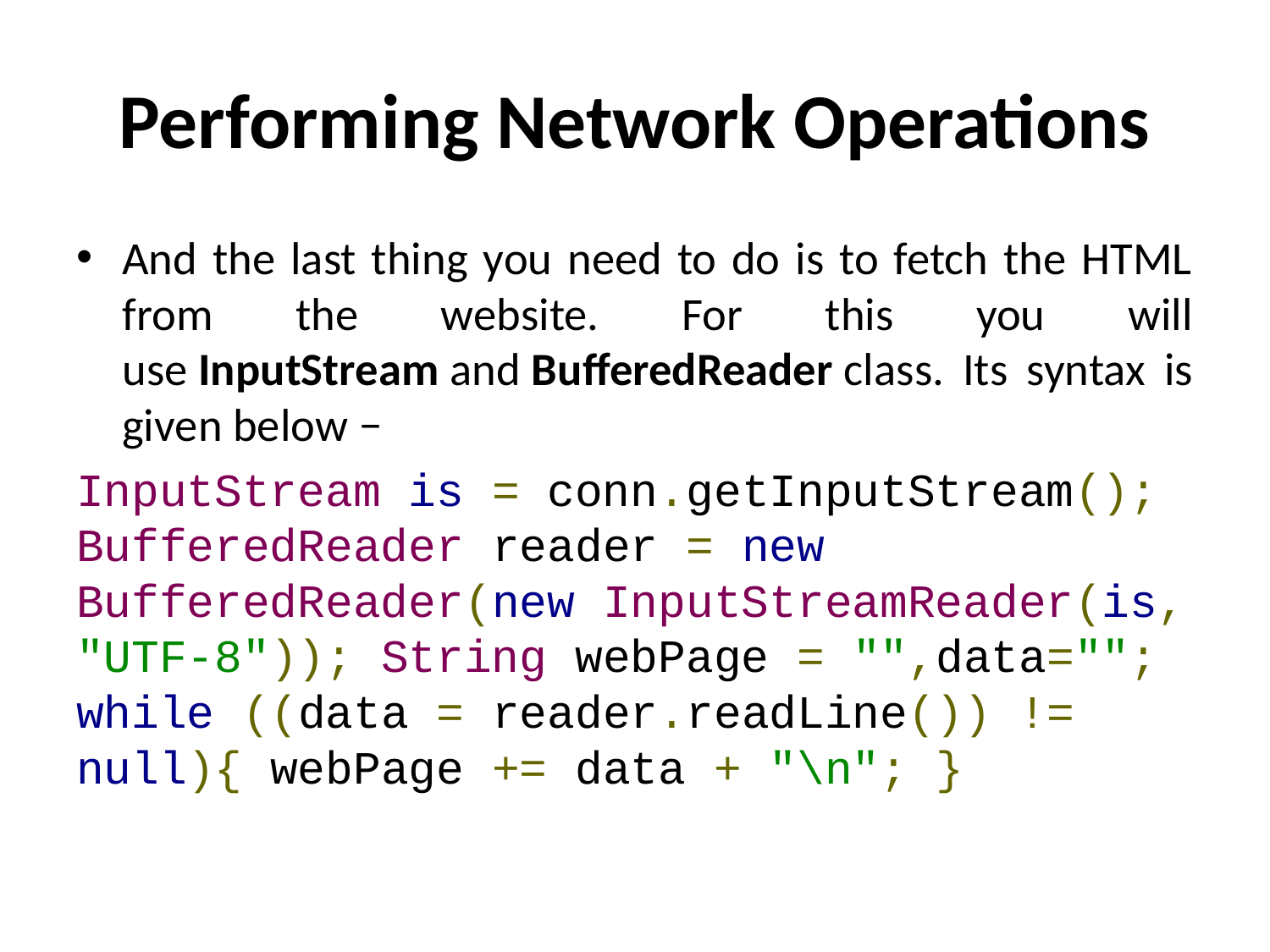

# Performing Network Operations
And the last thing you need to do is to fetch the HTML from the website. For this you will use InputStream and BufferedReader class. Its syntax is given below −
InputStream is = conn.getInputStream(); BufferedReader reader = new BufferedReader(new InputStreamReader(is, "UTF-8")); String webPage = "",data=""; while ((data = reader.readLine()) != null){ webPage += data + "\n"; }